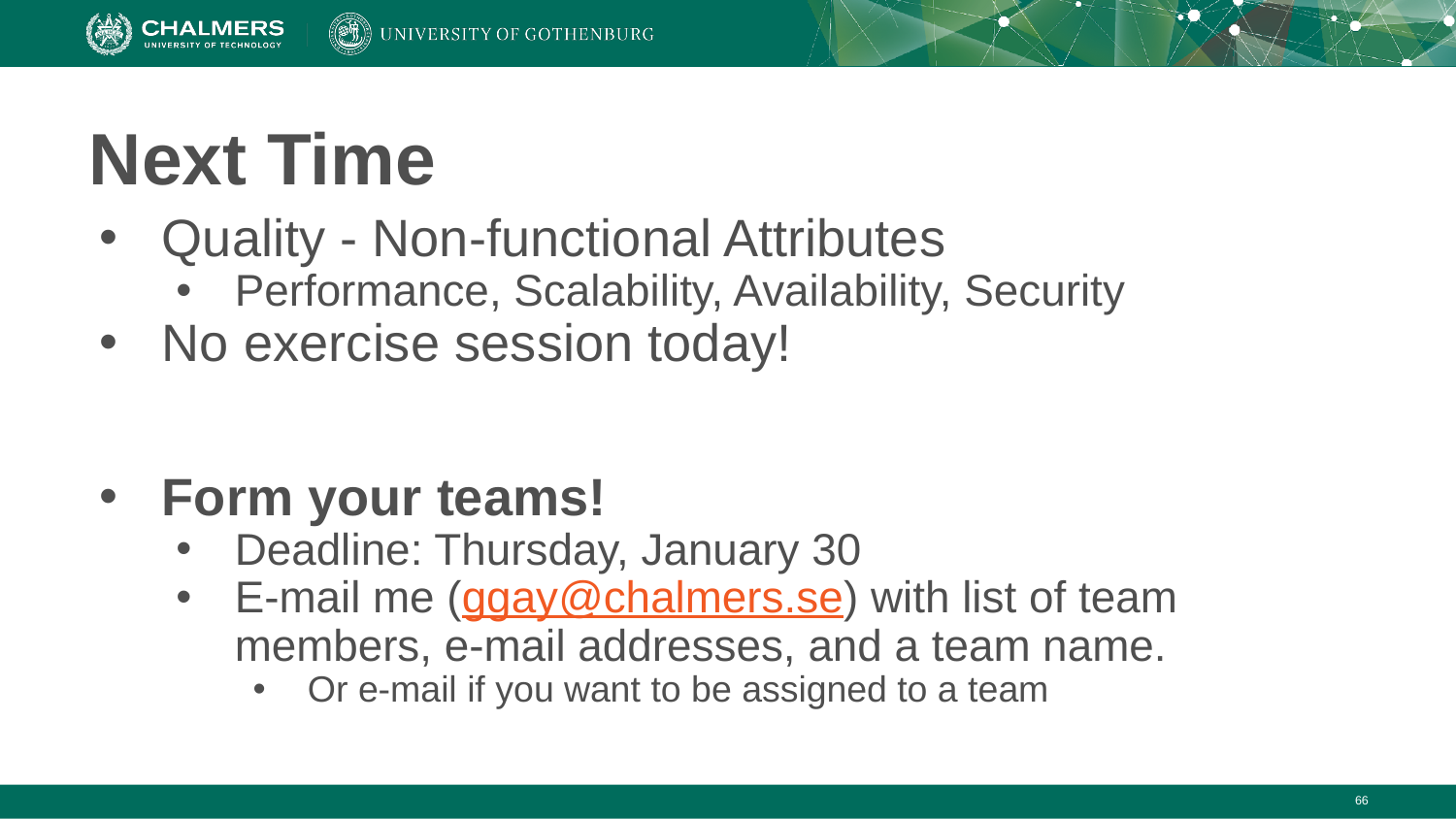

# Next Time
Quality - Non-functional Attributes
Performance, Scalability, Availability, Security
No exercise session today!

Form your teams!
Deadline: Thursday, January 30
E-mail me (ggay@chalmers.se) with list of team members, e-mail addresses, and a team name.
Or e-mail if you want to be assigned to a team
66